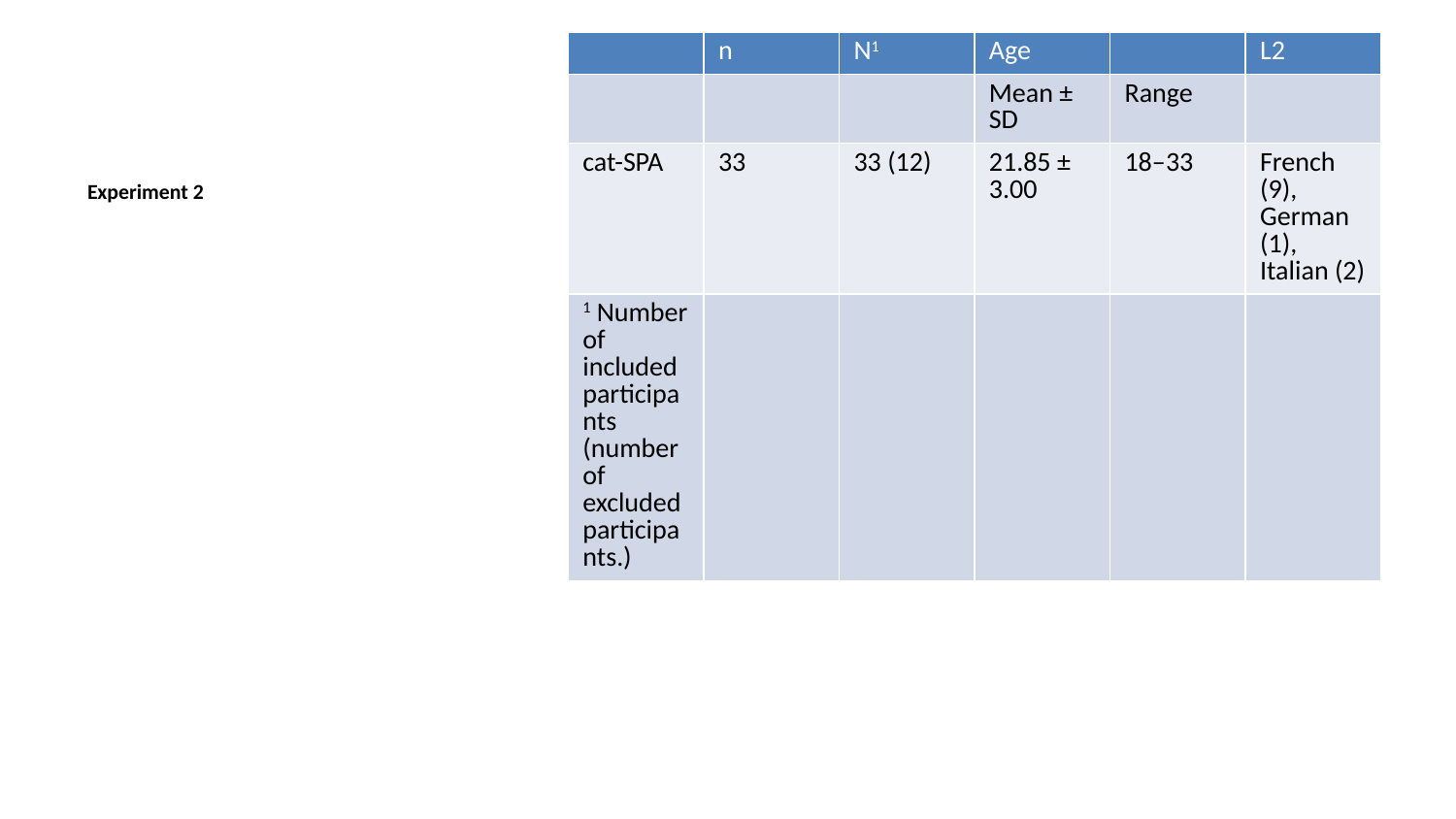

|  | n | N1 | Age |  | L2 |
| --- | --- | --- | --- | --- | --- |
|  |  |  | Mean ± SD | Range |  |
| cat-SPA | 33 | 33 (12) | 21.85 ± 3.00 | 18–33 | French (9), German (1), Italian (2) |
| 1 Number of included participants (number of excluded participants.) |  |  |  |  |  |
Experiment 2